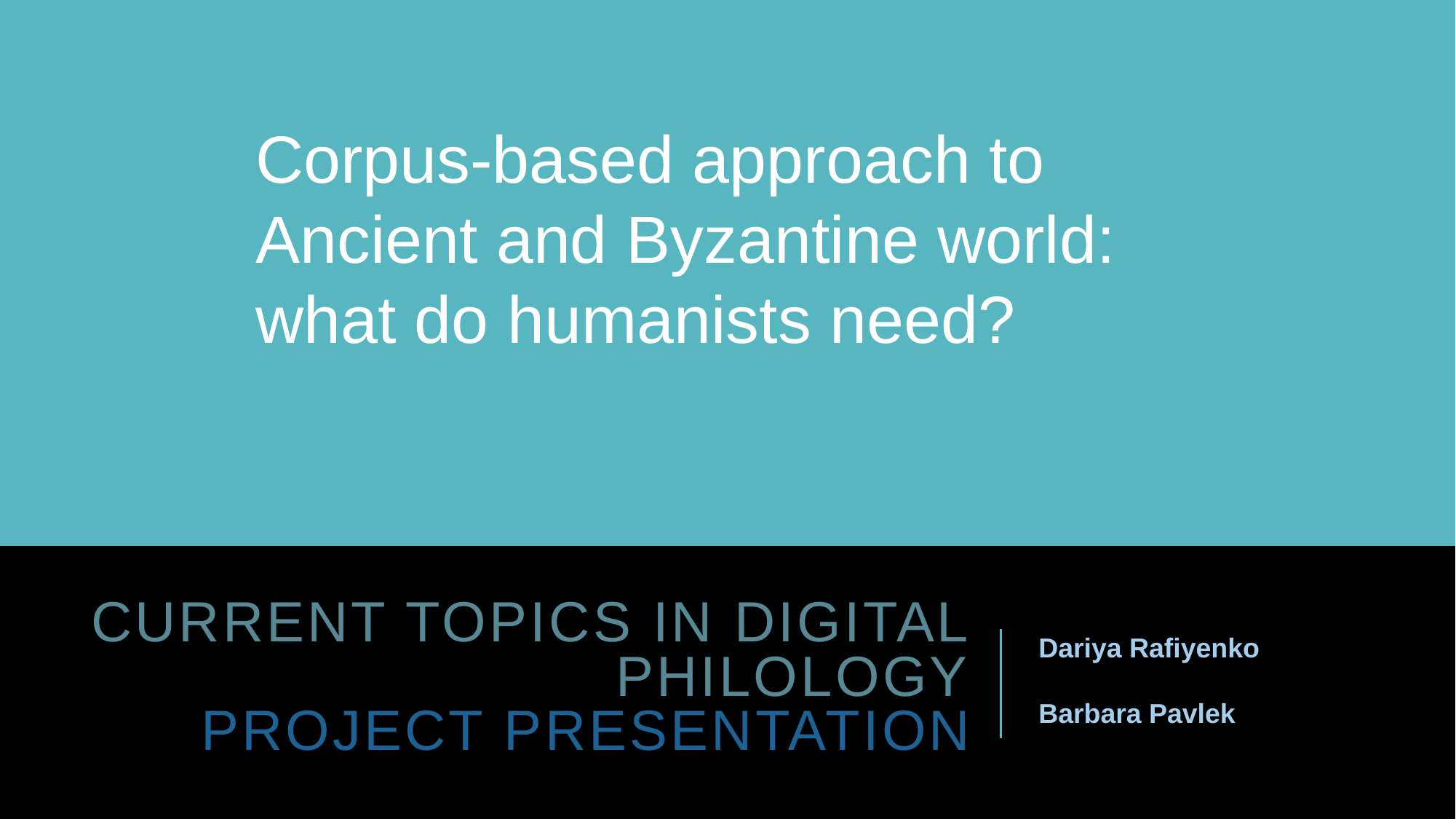

Corpus-based approach to Ancient and Byzantine world:
what do humanists need?
# Current Topics in Digital Philology project presentation
Dariya Rafiyenko
Barbara Pavlek